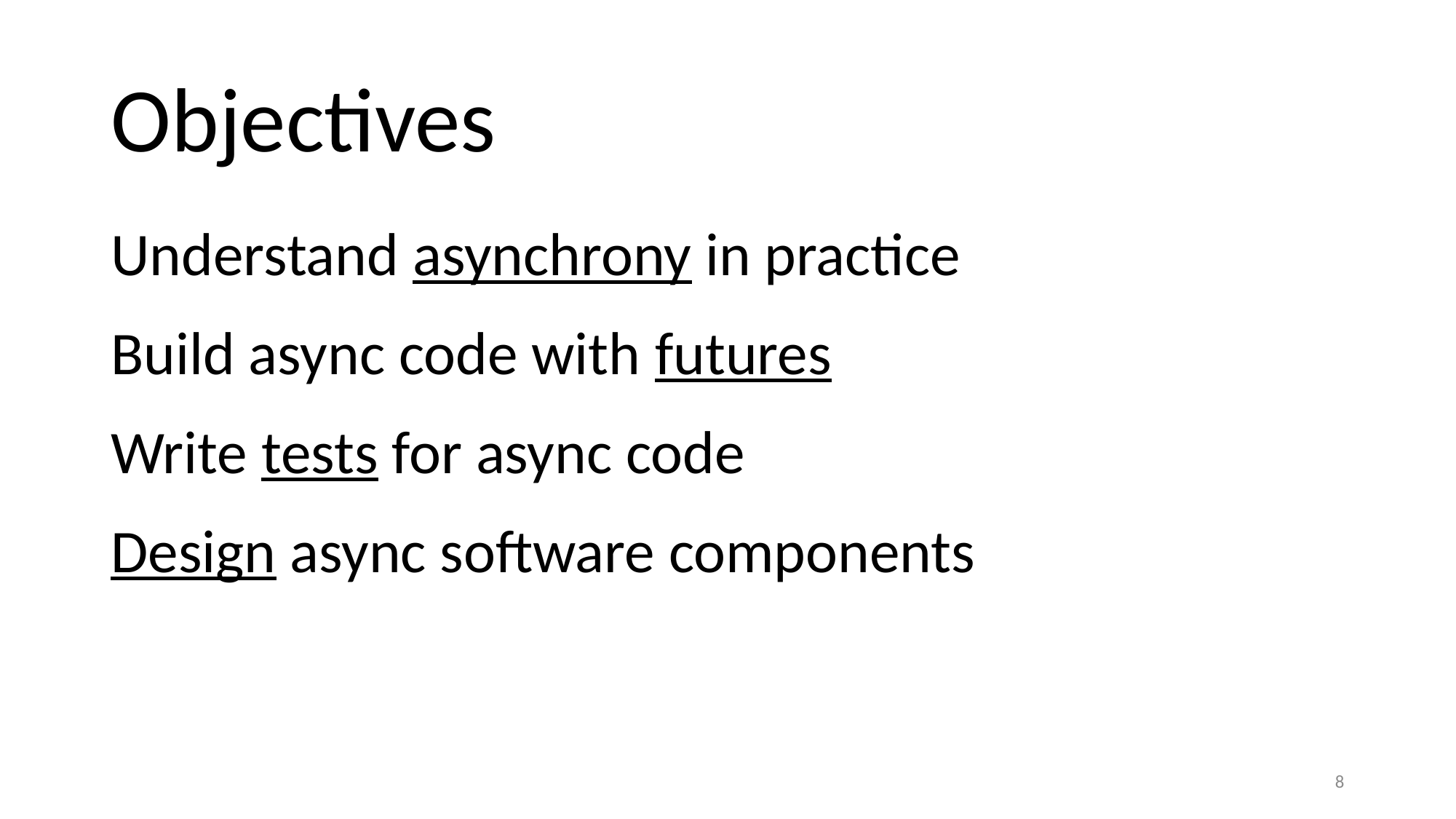

# Objectives
Understand asynchrony in practice
Build async code with futures
Write tests for async code
Design async software components
8